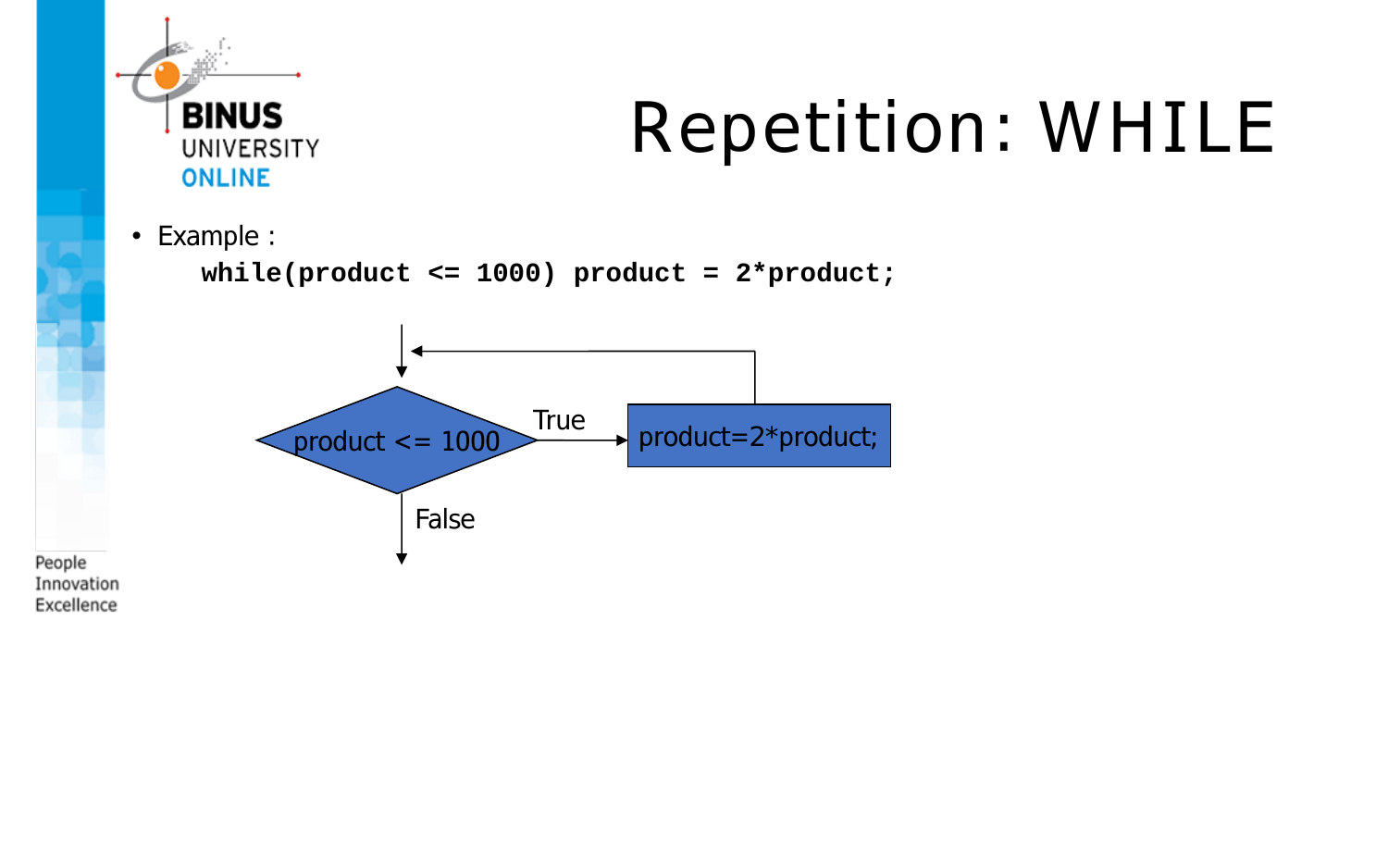

# Repetition: WHILE
Example :
while(product <= 1000) product = 2*product;

product <= 1000
True
product=2*product;

False